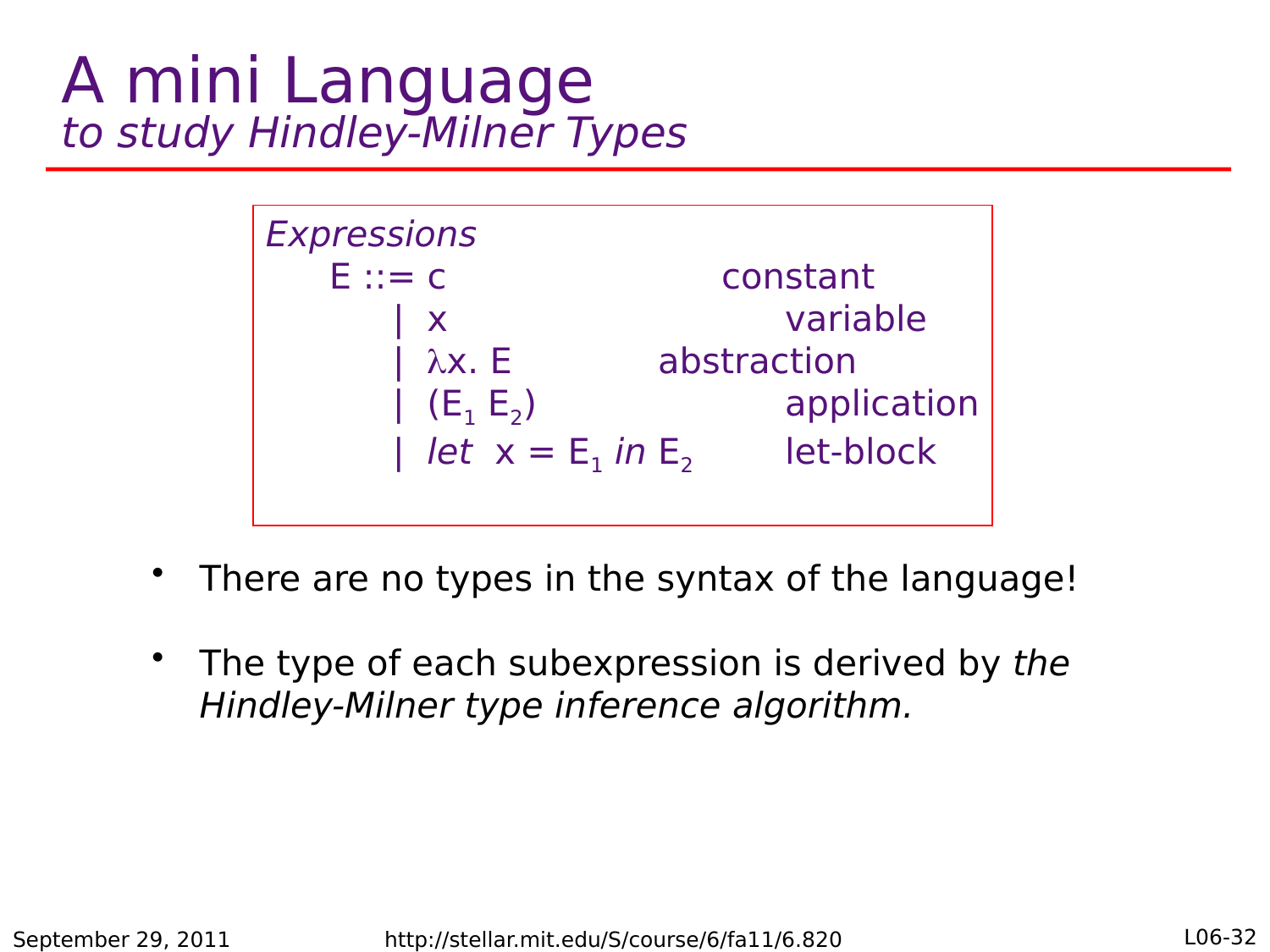

# A mini Language to study Hindley-Milner Types
Expressions
E ::= c			 constant
|  x			 variable
|  λx. E		 abstraction
|  (E1 E2)		 application
|  let  x = E1 in E2	 let-block

There are no types in the syntax of the language!

The type of each subexpression is derived by the Hindley-Milner type inference algorithm.

September 29, 2011
http://stellar.mit.edu/S/course/6/fa11/6.820